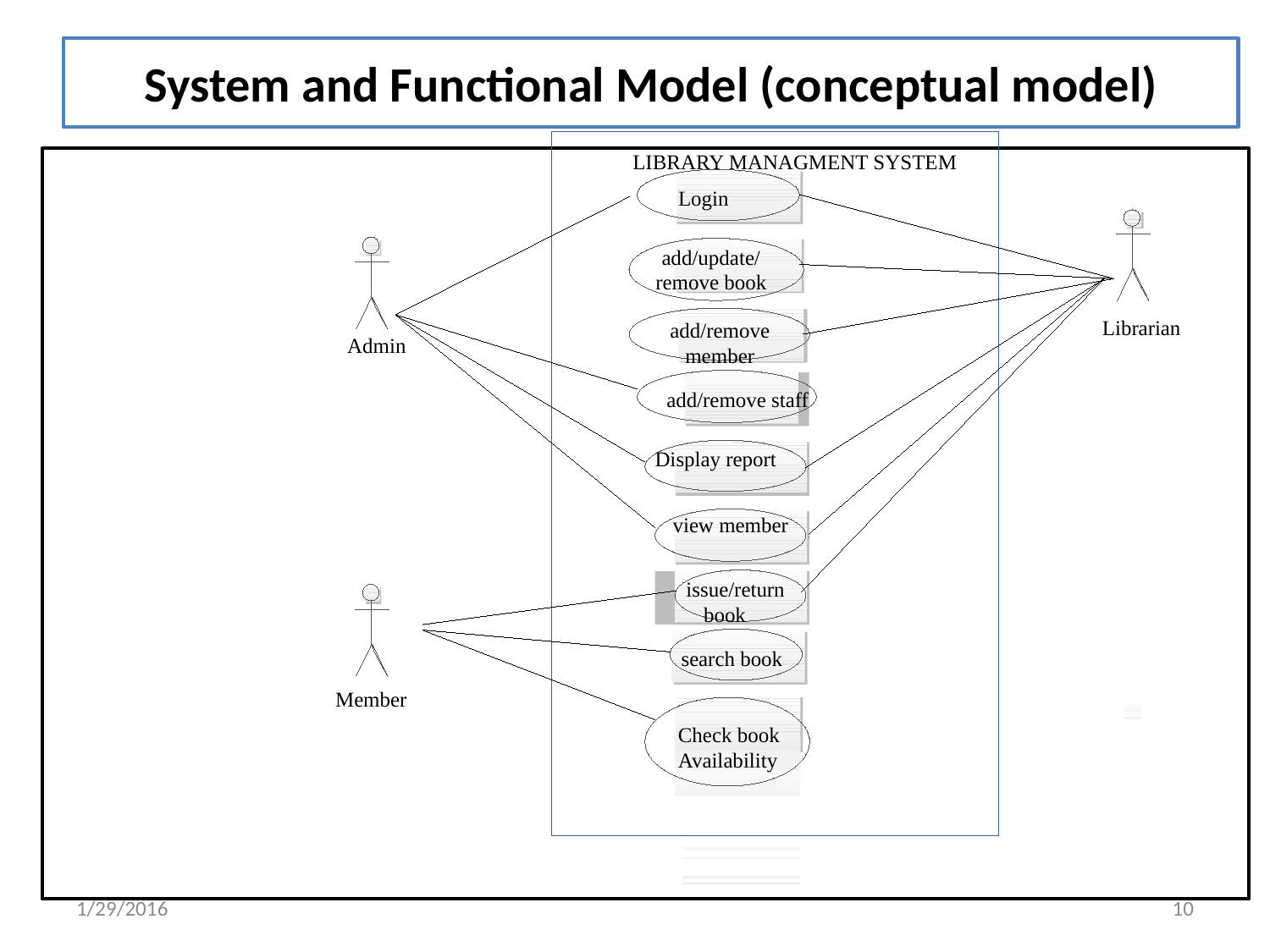

# System and Functional Model (conceptual model)

LIBRARY MANAGMENT SYSTEM

Login

add/update/remove book

Librarian

add/remove member

Admin

add/remove staff

Display report

view member

    issue/return book

search book

Member

Check book
Availability

1/29/2016
10